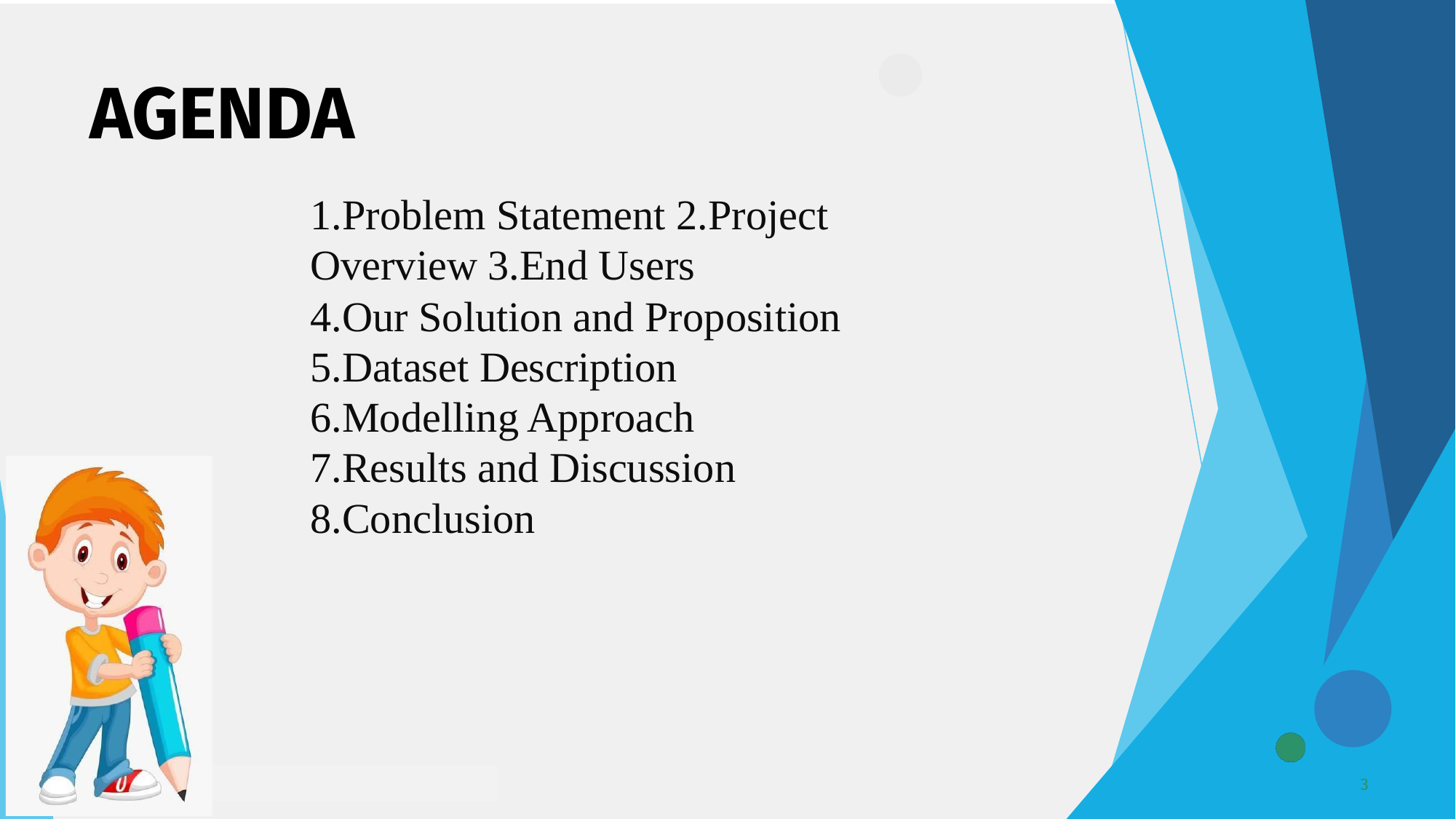

3/21/2024	Annual Review

AGENDA
1.Problem Statement 2.Project Overview 3.End Users
4.Our Solution and Proposition 5.Dataset Description 6.Modelling Approach 7.Results and Discussion 8.Conclusion

3